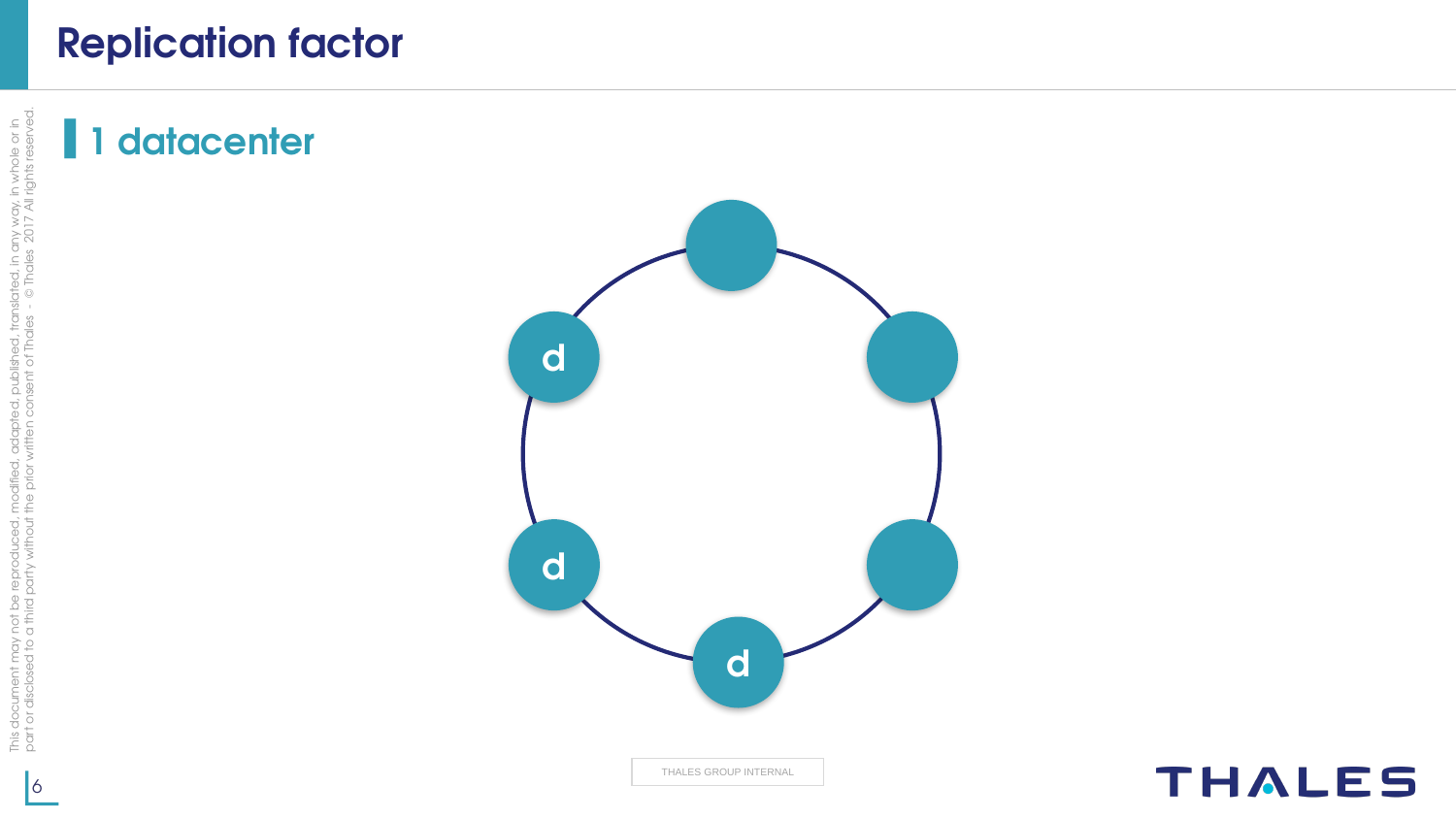

# Replication factor
1 datacenter

d

d

d